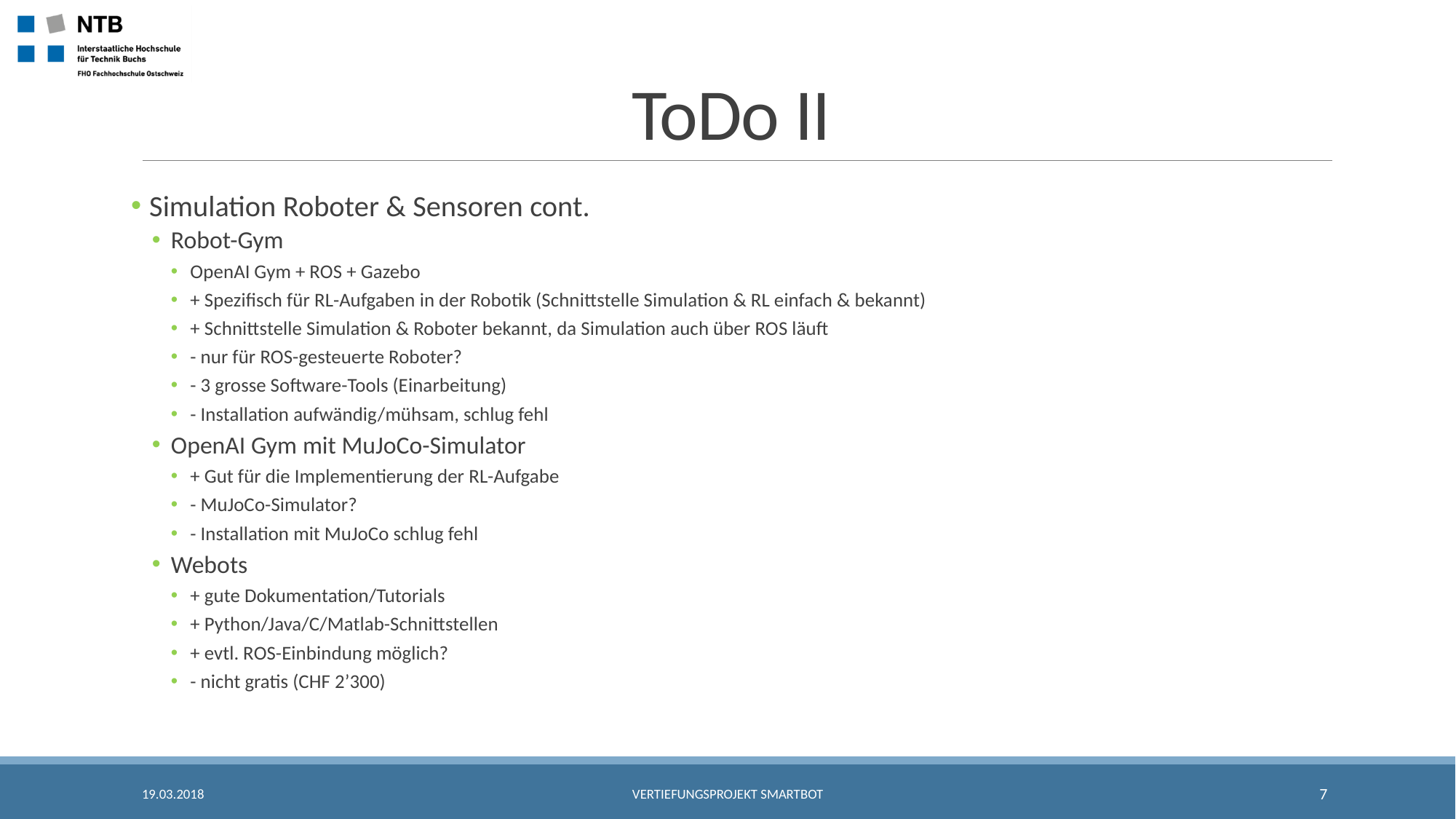

# ToDo II
Simulation Roboter & Sensoren cont.
Robot-Gym
OpenAI Gym + ROS + Gazebo
+ Spezifisch für RL-Aufgaben in der Robotik (Schnittstelle Simulation & RL einfach & bekannt)
+ Schnittstelle Simulation & Roboter bekannt, da Simulation auch über ROS läuft
- nur für ROS-gesteuerte Roboter?
- 3 grosse Software-Tools (Einarbeitung)
- Installation aufwändig/mühsam, schlug fehl
OpenAI Gym mit MuJoCo-Simulator
+ Gut für die Implementierung der RL-Aufgabe
- MuJoCo-Simulator?
- Installation mit MuJoCo schlug fehl
Webots
+ gute Dokumentation/Tutorials
+ Python/Java/C/Matlab-Schnittstellen
+ evtl. ROS-Einbindung möglich?
- nicht gratis (CHF 2’300)

19.03.2018
Vertiefungsprojekt SmartBot
7